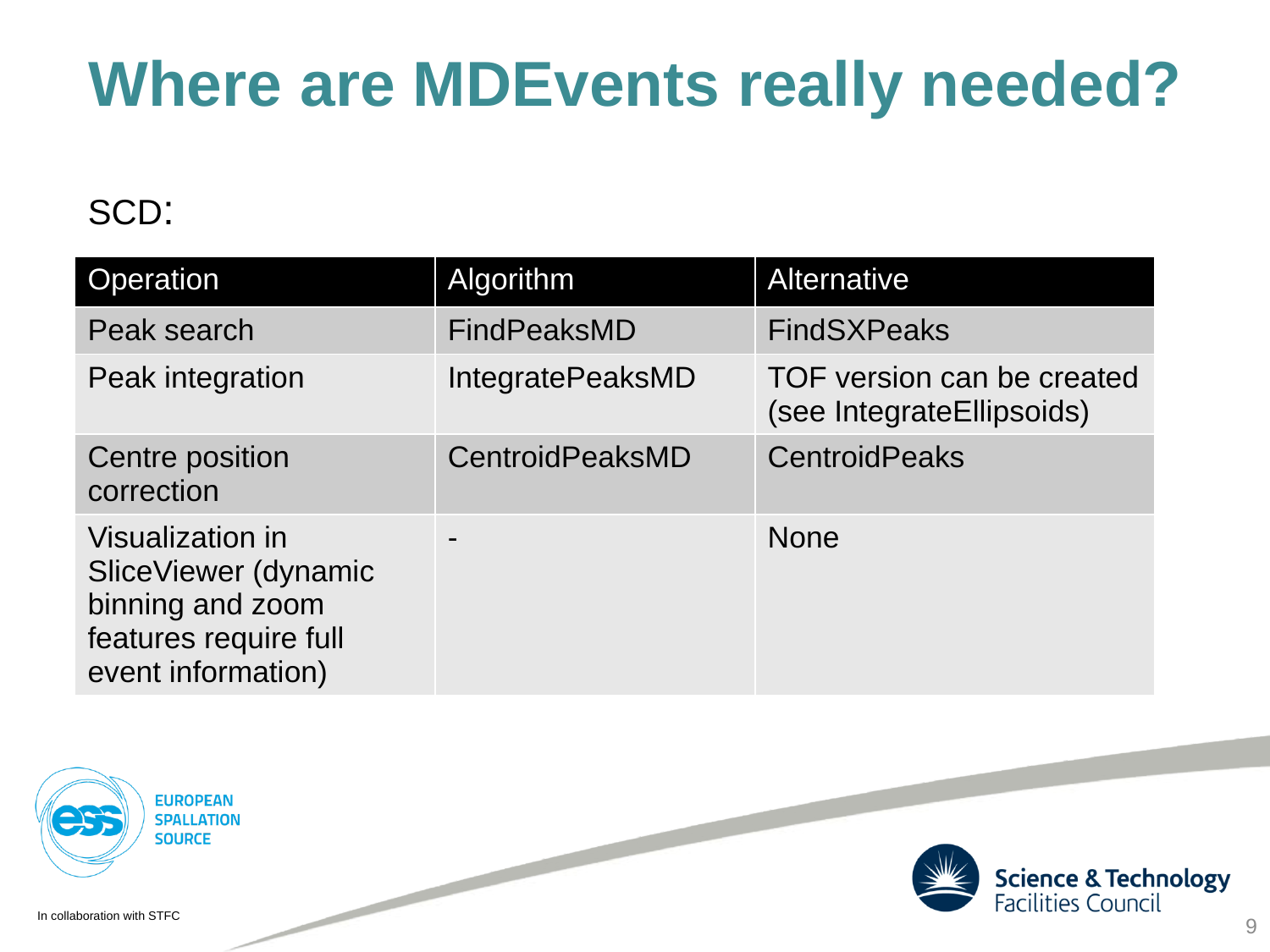

# Where are MDEvents really needed?
SCD:
| Operation | Algorithm | Alternative |
| --- | --- | --- |
| Peak search | FindPeaksMD | FindSXPeaks |
| Peak integration | IntegratePeaksMD | TOF version can be created (see IntegrateEllipsoids) |
| Centre position correction | CentroidPeaksMD | CentroidPeaks |
| Visualization in SliceViewer (dynamic binning and zoom features require full event information) | - | None |
9